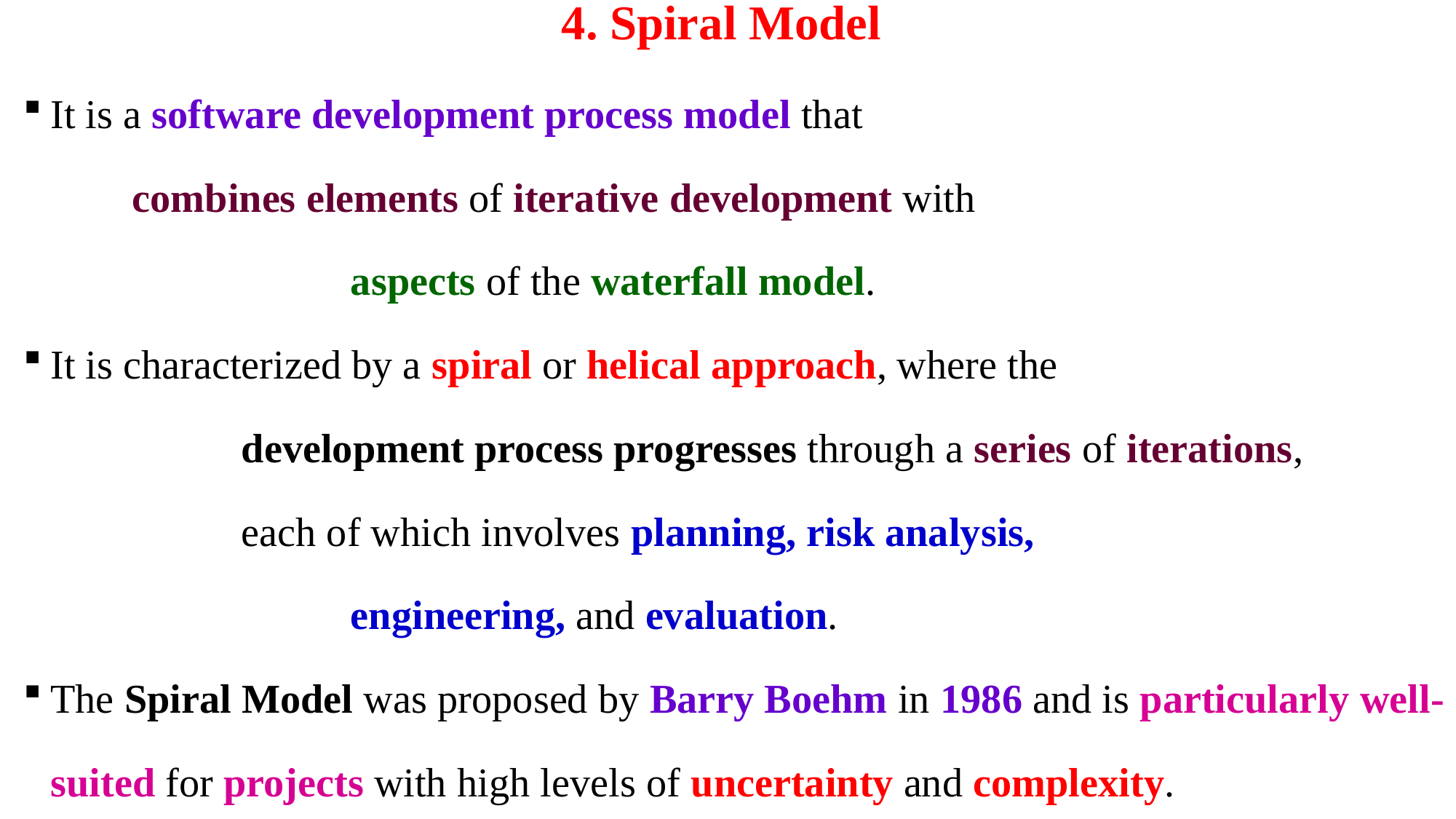

# 4. Spiral Model
It is a software development process model that
 	combines elements of iterative development with
			aspects of the waterfall model.
It is characterized by a spiral or helical approach, where the
		development process progresses through a series of iterations,
		each of which involves planning, risk analysis,
			engineering, and evaluation.
The Spiral Model was proposed by Barry Boehm in 1986 and is particularly well-suited for projects with high levels of uncertainty and complexity.